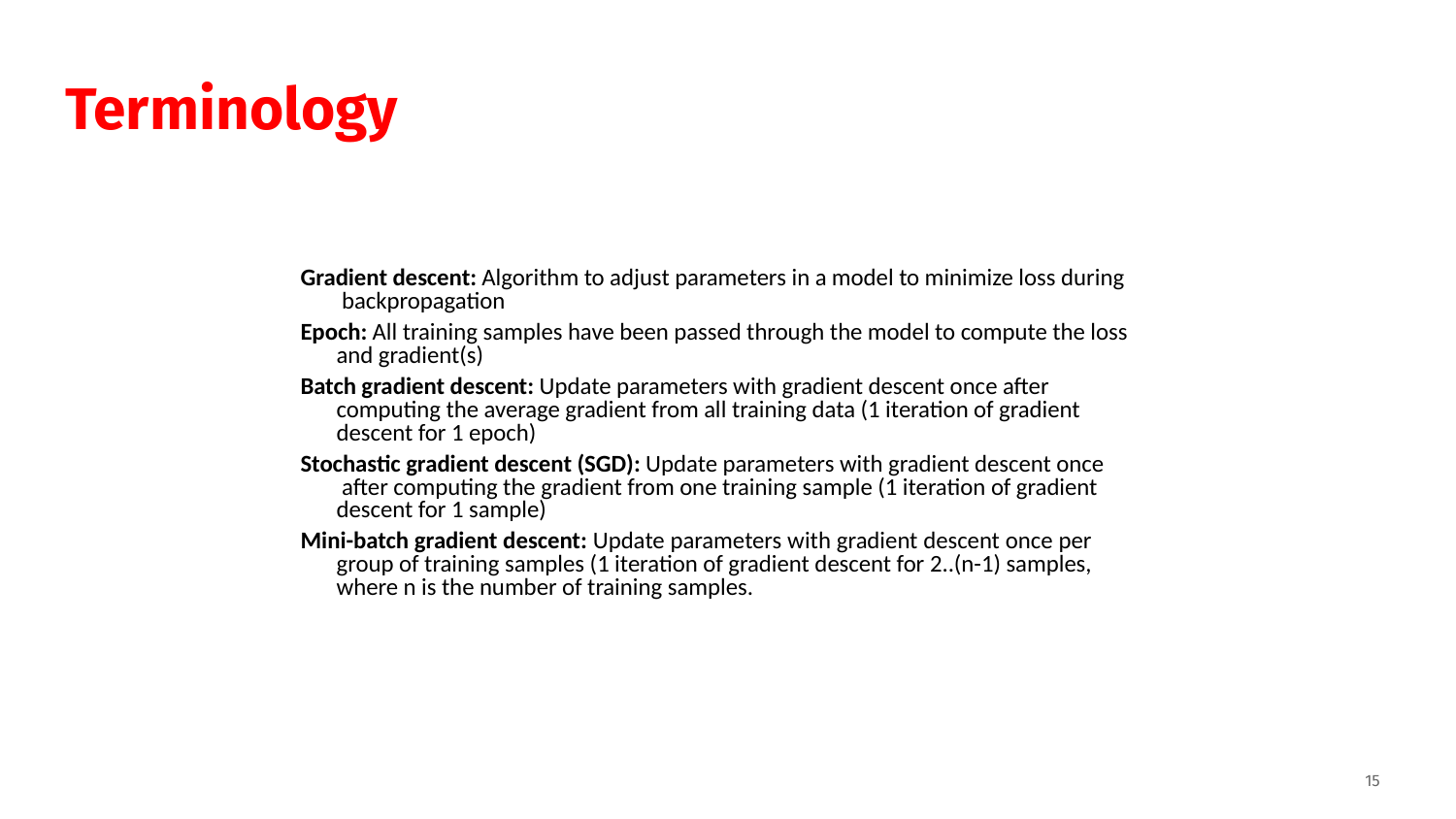

Terminology
Gradient descent: Algorithm to adjust parameters in a model to minimize loss during  backpropagation
Epoch: All training samples have been passed through the model to compute the loss  and gradient(s)
Batch gradient descent: Update parameters with gradient descent once after  computing the average gradient from all training data (1 iteration of gradient  descent for 1 epoch)
Stochastic gradient descent (SGD): Update parameters with gradient descent once  after computing the gradient from one training sample (1 iteration of gradient  descent for 1 sample)
Mini-batch gradient descent: Update parameters with gradient descent once per  group of training samples (1 iteration of gradient descent for 2..(n-1) samples,  where n is the number of training samples.
15